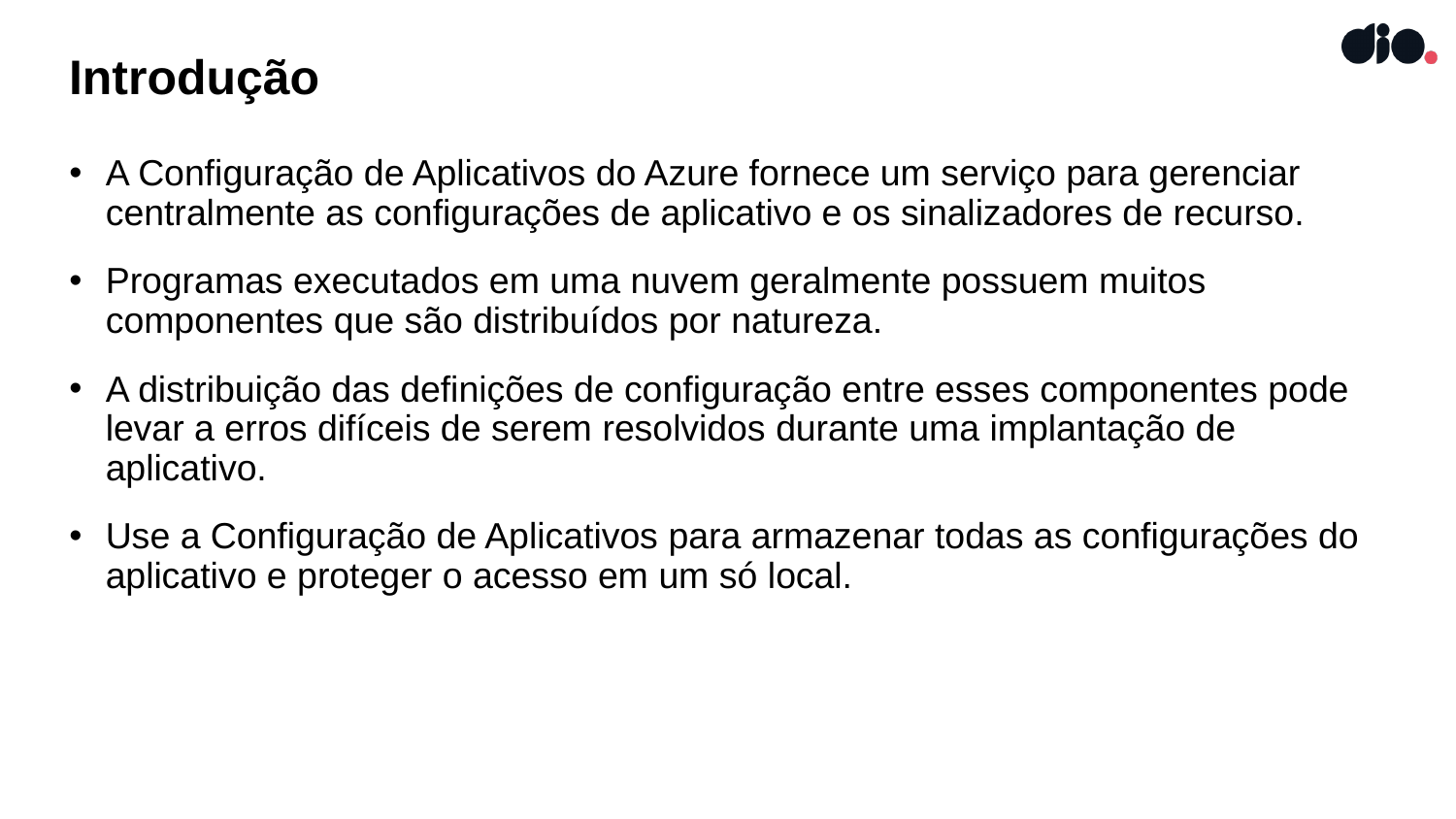

# Introdução
A Configuração de Aplicativos do Azure fornece um serviço para gerenciar centralmente as configurações de aplicativo e os sinalizadores de recurso.
Programas executados em uma nuvem geralmente possuem muitos componentes que são distribuídos por natureza.
A distribuição das definições de configuração entre esses componentes pode levar a erros difíceis de serem resolvidos durante uma implantação de aplicativo.
Use a Configuração de Aplicativos para armazenar todas as configurações do aplicativo e proteger o acesso em um só local.